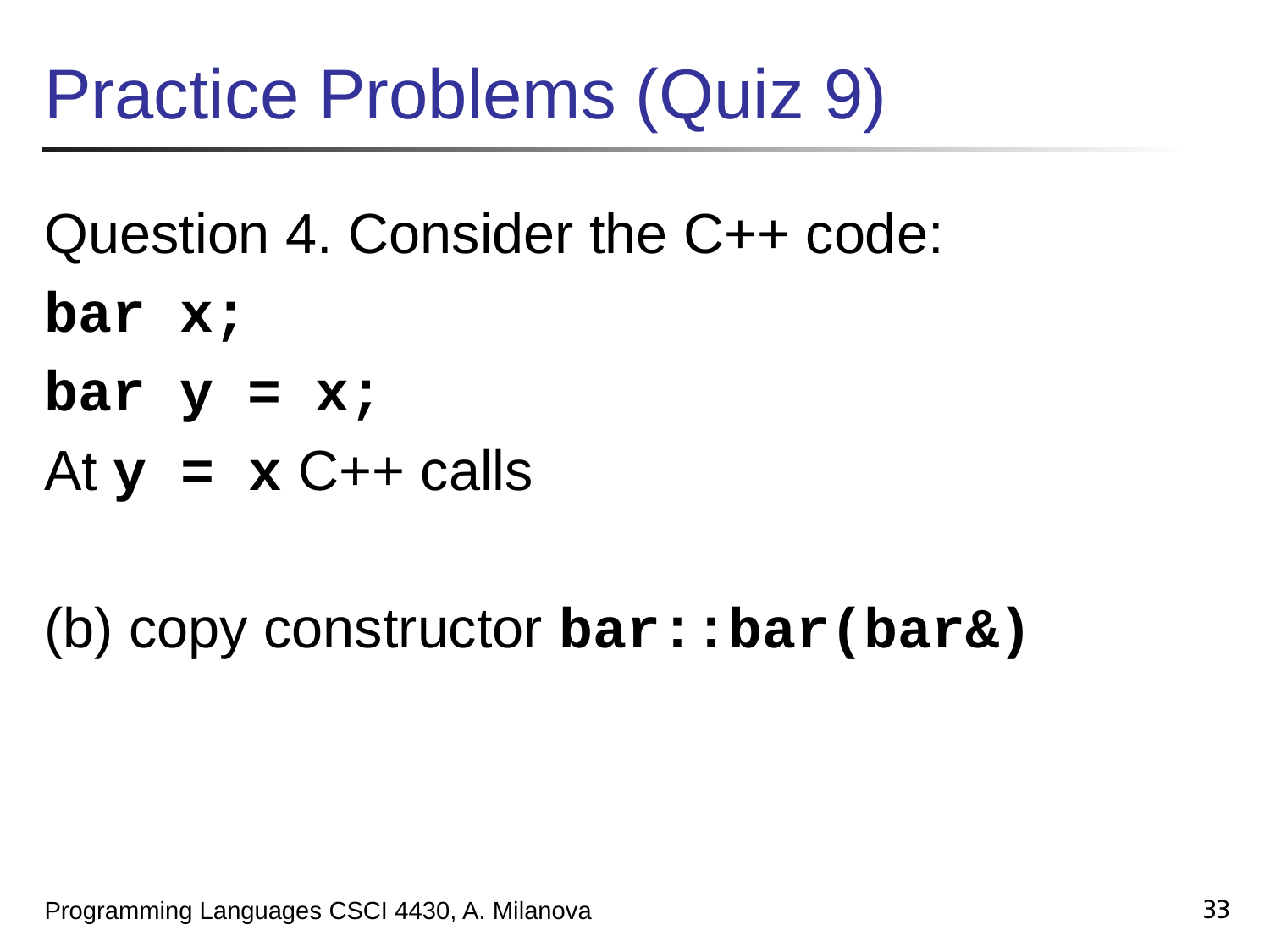

# Practice Problems (Quiz 9)
Question 4. Consider the C++ code:
bar x;
bar y = x;
At y = x C++ calls

(b) copy constructor bar::bar(bar&)
33
Programming Languages CSCI 4430, A. Milanova